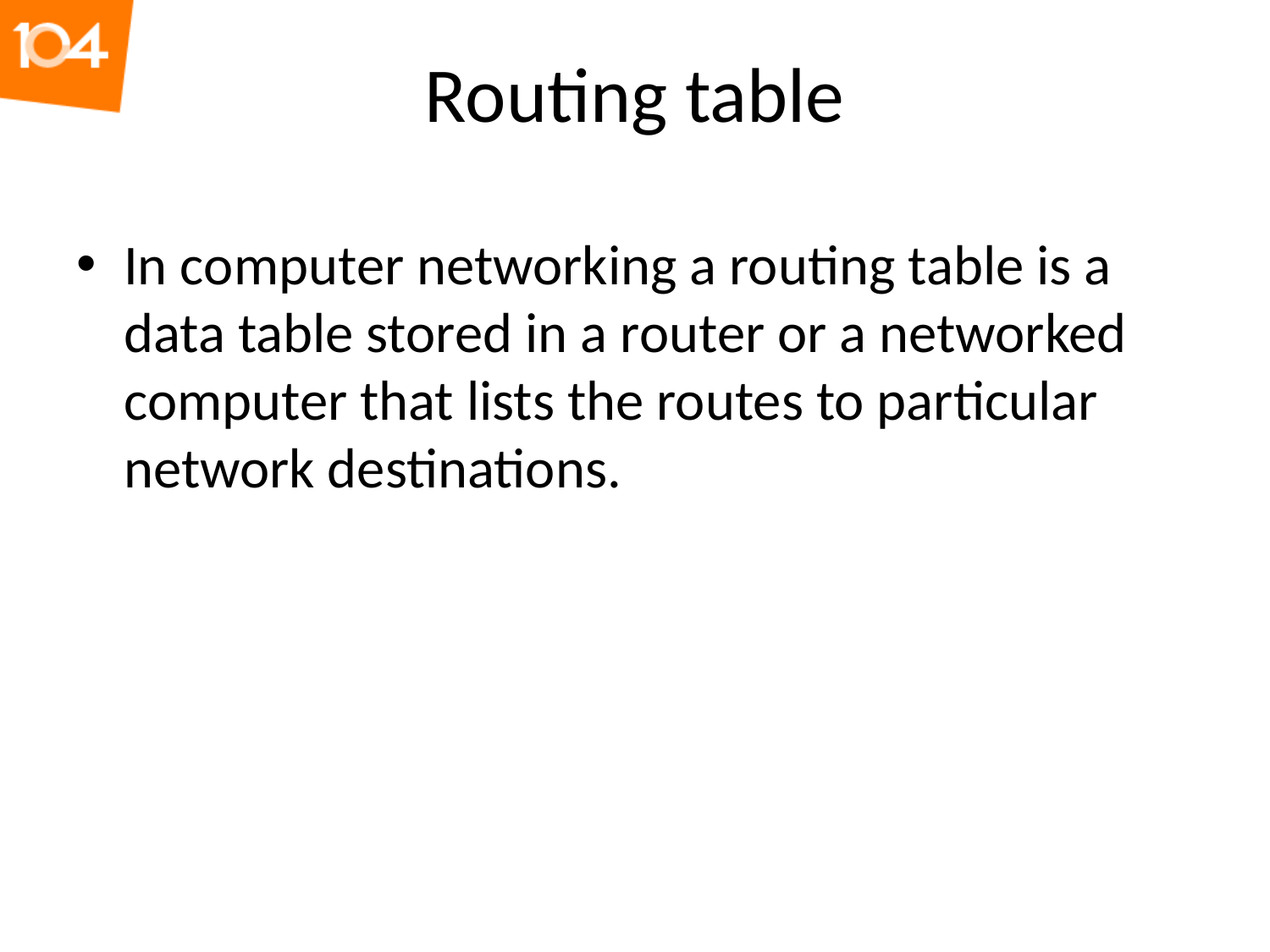

# Routing table
In computer networking a routing table is a data table stored in a router or a networked computer that lists the routes to particular network destinations.